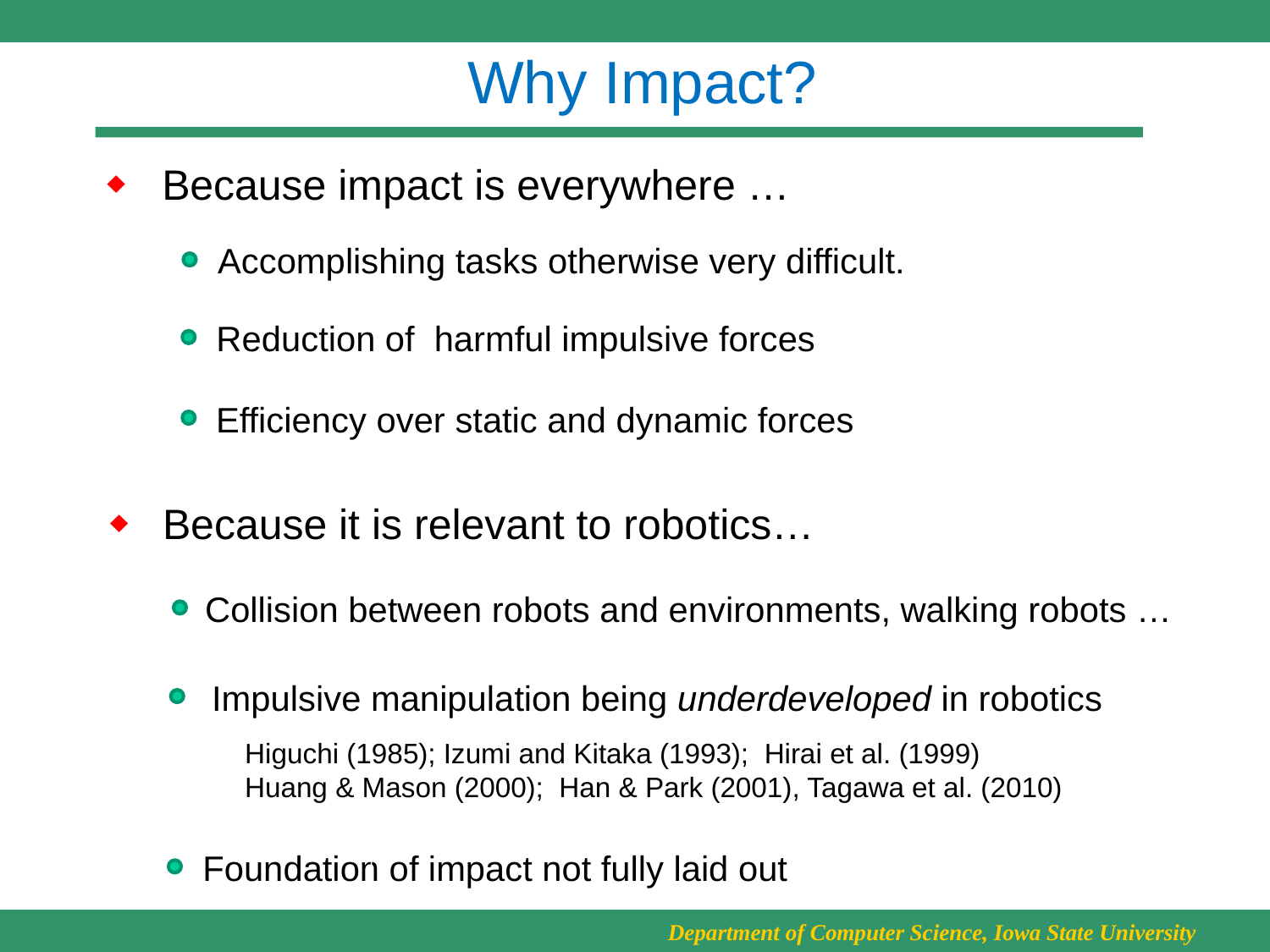

# Why Impact?
Because impact is everywhere …
♦
Accomplishing tasks otherwise very difficult.

Reduction of  harmful impulsive forces

Efficiency over static and dynamic forces

Because it is relevant to robotics…
♦
Collision between robots and environments, walking robots …

Impulsive manipulation being underdeveloped in robotics

Higuchi (1985); Izumi and Kitaka (1993);  Hirai et al. (1999)
Huang & Mason (2000);  Han & Park (2001), Tagawa et al. (2010)
Foundation of impact not fully laid out